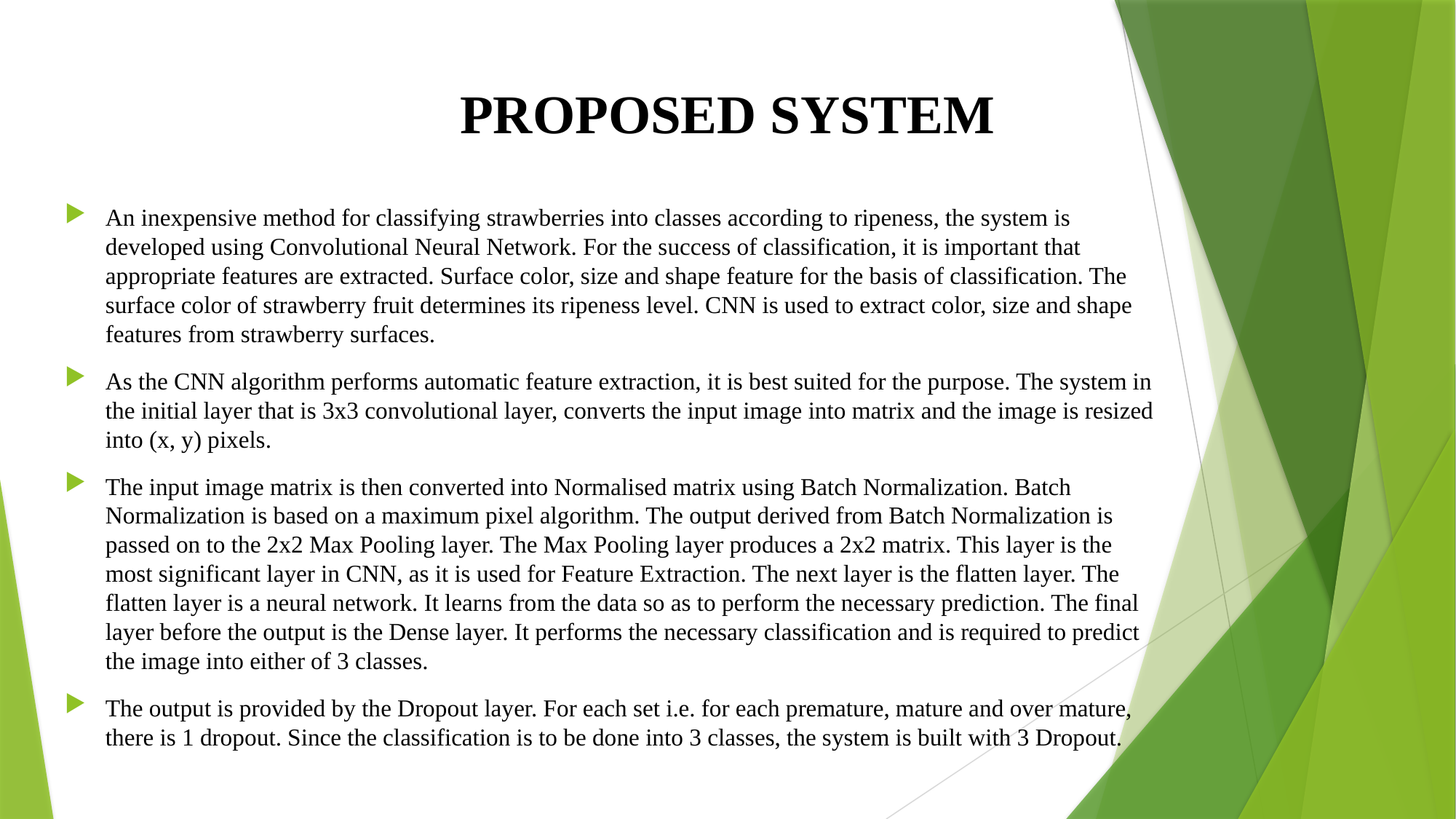

# PROPOSED SYSTEM
An inexpensive method for classifying strawberries into classes according to ripeness, the system is developed using Convolutional Neural Network. For the success of classification, it is important that appropriate features are extracted. Surface color, size and shape feature for the basis of classification. The surface color of strawberry fruit determines its ripeness level. CNN is used to extract color, size and shape features from strawberry surfaces.
As the CNN algorithm performs automatic feature extraction, it is best suited for the purpose. The system in the initial layer that is 3x3 convolutional layer, converts the input image into matrix and the image is resized into (x, y) pixels.
The input image matrix is then converted into Normalised matrix using Batch Normalization. Batch Normalization is based on a maximum pixel algorithm. The output derived from Batch Normalization is passed on to the 2x2 Max Pooling layer. The Max Pooling layer produces a 2x2 matrix. This layer is the most significant layer in CNN, as it is used for Feature Extraction. The next layer is the flatten layer. The flatten layer is a neural network. It learns from the data so as to perform the necessary prediction. The final layer before the output is the Dense layer. It performs the necessary classification and is required to predict the image into either of 3 classes.
The output is provided by the Dropout layer. For each set i.e. for each premature, mature and over mature, there is 1 dropout. Since the classification is to be done into 3 classes, the system is built with 3 Dropout.